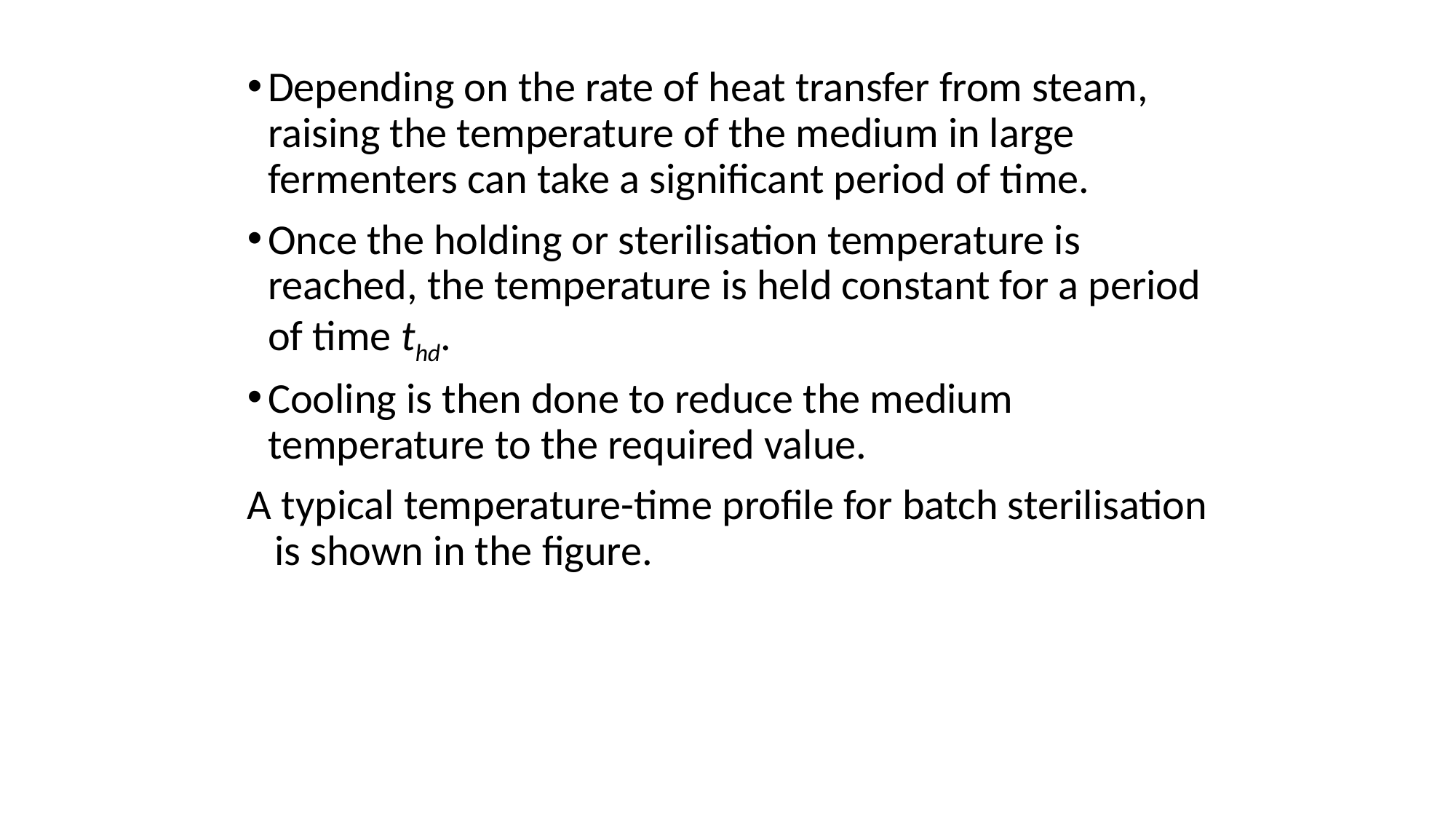

Depending on the rate of heat transfer from steam, raising the temperature of the medium in large fermenters can take a significant period of time.
Once the holding or sterilisation temperature is reached, the temperature is held constant for a period of time thd.
Cooling is then done to reduce the medium temperature to the required value.
A typical temperature-time profile for batch sterilisation is shown in the figure.